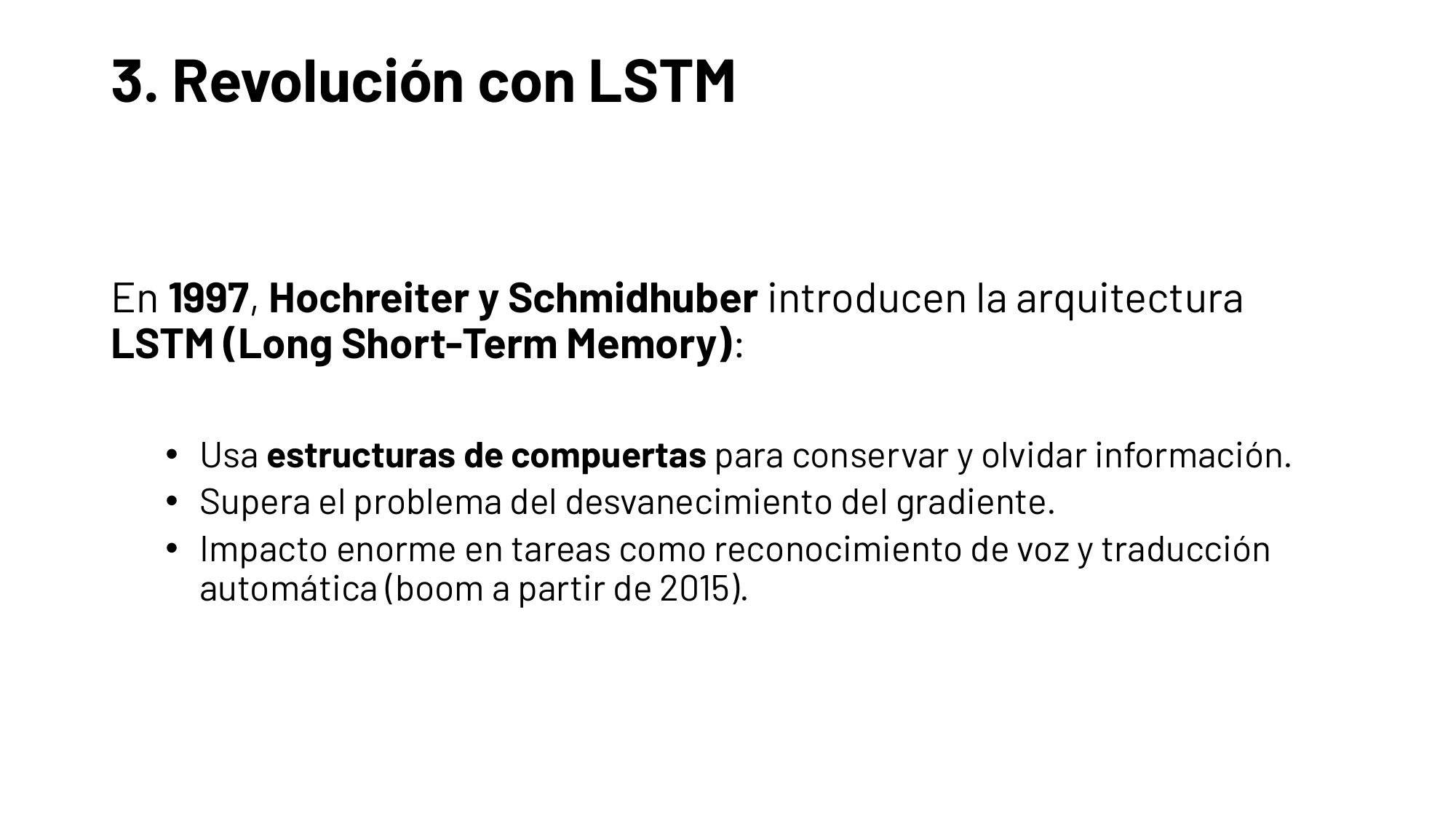

# 3. Revolución con LSTM
En 1997, Hochreiter y Schmidhuber introducen la arquitectura LSTM (Long Short-Term Memory):

Usa estructuras de compuertas para conservar y olvidar información.
Supera el problema del desvanecimiento del gradiente.
Impacto enorme en tareas como reconocimiento de voz y traducción automática (boom a partir de 2015).